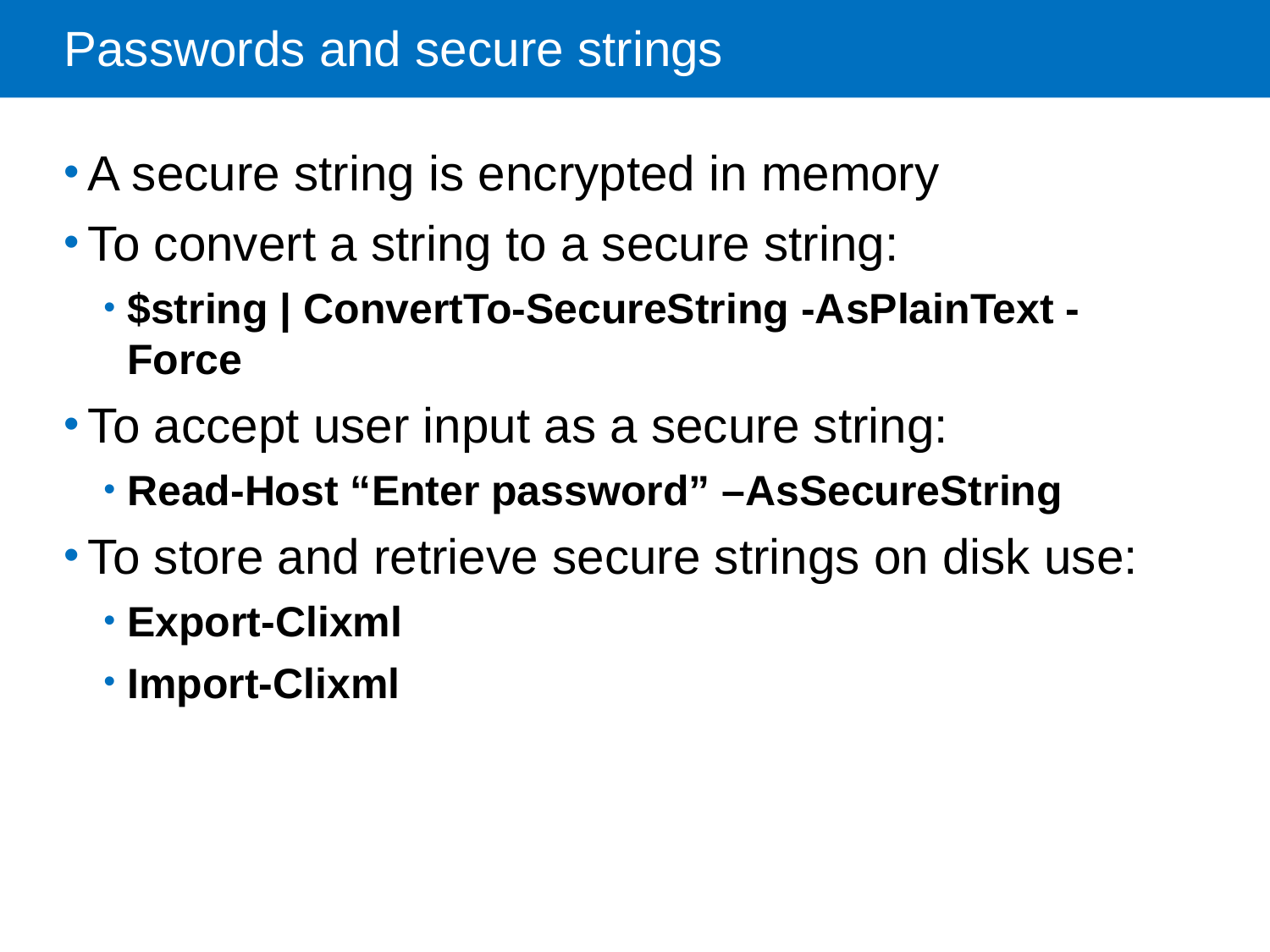

# Passwords and secure strings
A secure string is encrypted in memory
To convert a string to a secure string:
$string | ConvertTo-SecureString -AsPlainText -Force
To accept user input as a secure string:
Read-Host “Enter password” –AsSecureString
To store and retrieve secure strings on disk use:
Export-Clixml
Import-Clixml